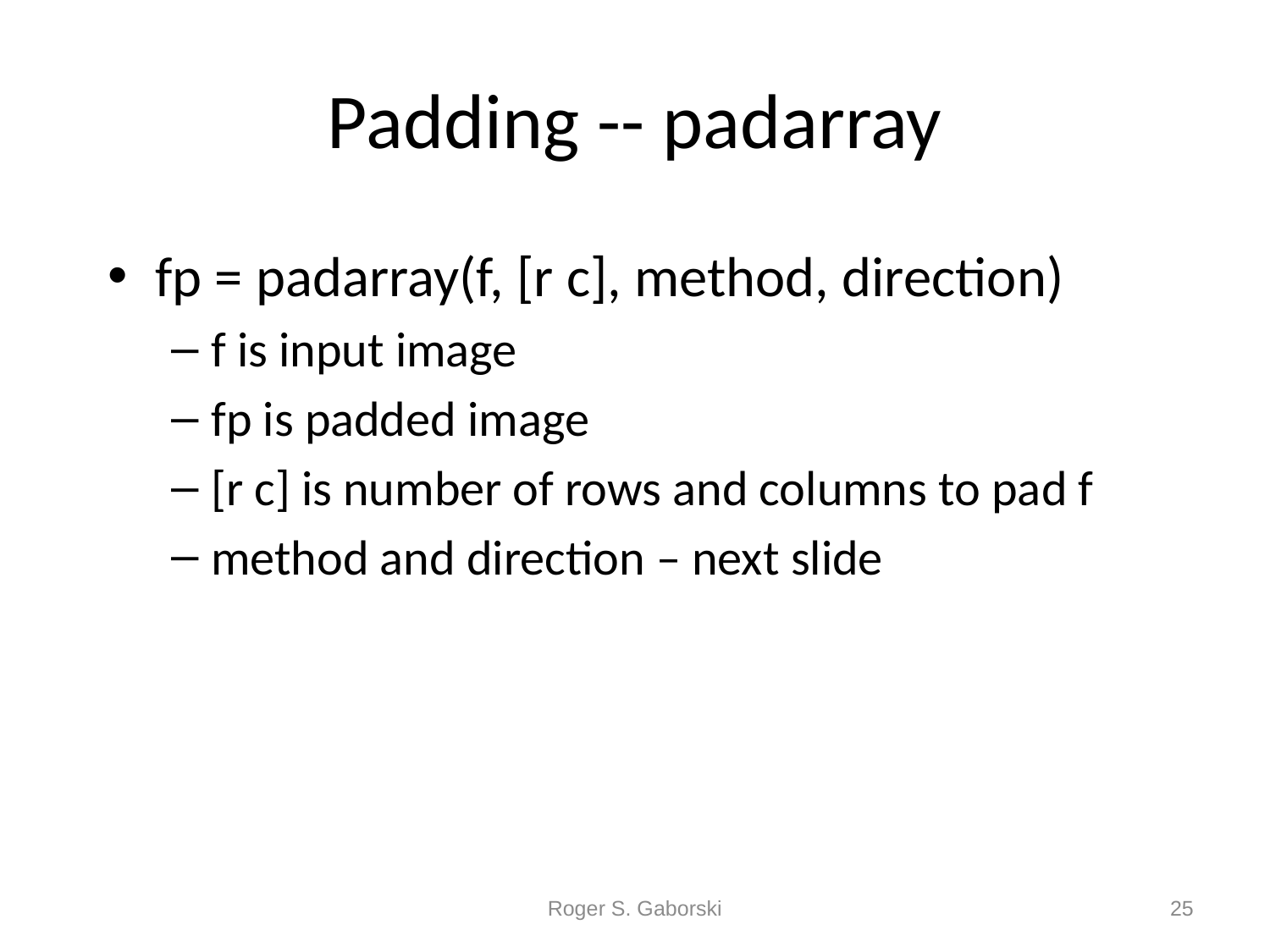

# Padding -- padarray
fp = padarray(f, [r c], method, direction)
f is input image
fp is padded image
[r c] is number of rows and columns to pad f
method and direction – next slide

Roger S. Gaborski
25